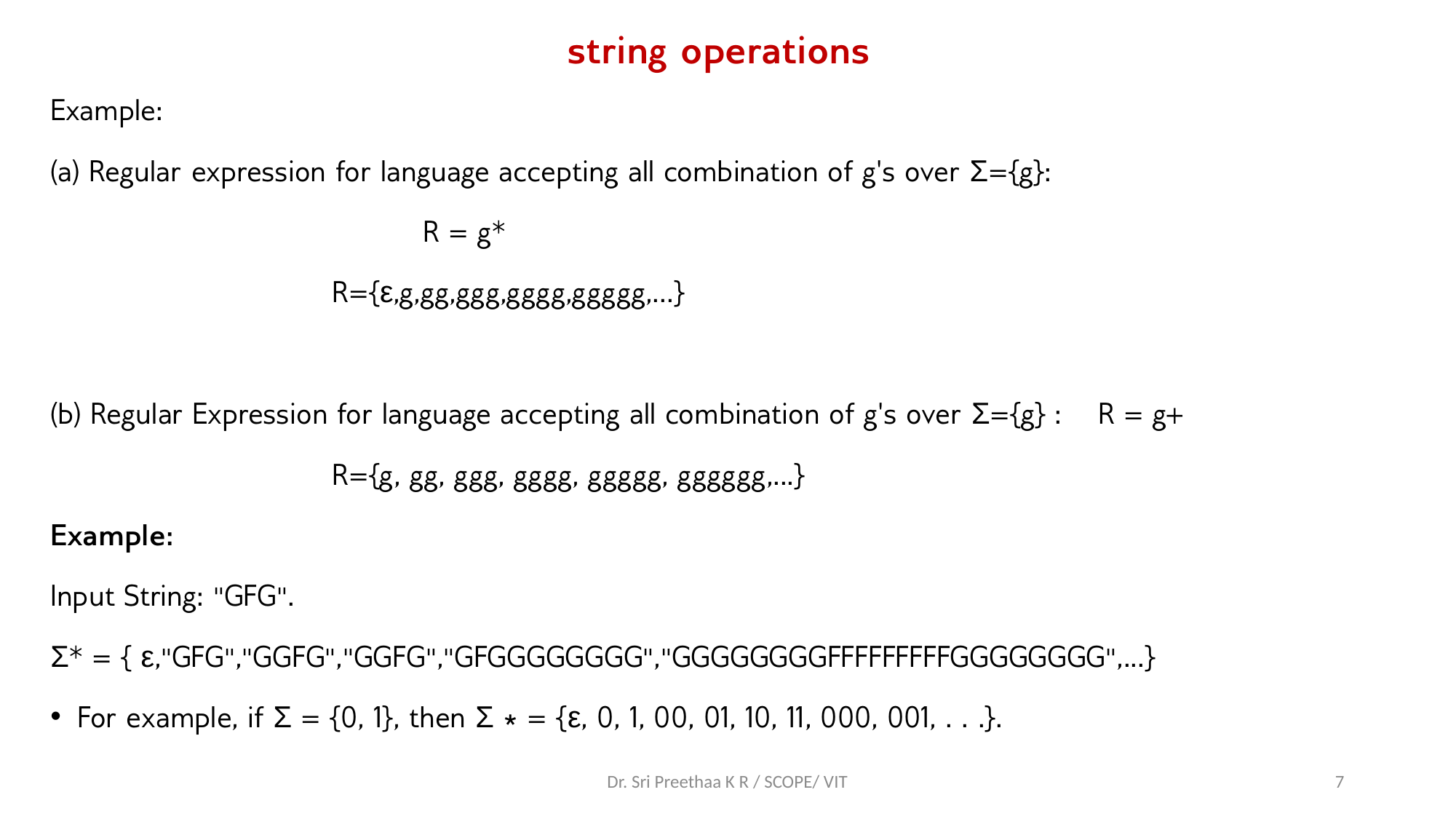

# string operations
Example:
(a) Regular expression for language accepting all combination of g's over Σ={g}:
                                         R = g*
                               R={ε,g,gg,ggg,gggg,ggggg,...}

(b) Regular Expression for language accepting all combination of g's over Σ={g} :    R = g+
                               R={g, gg, ggg, gggg, ggggg, gggggg,...}
Example:
Input String: "GFG".
Σ* = { ε,"GFG","GGFG","GGFG","GFGGGGGGGG","GGGGGGGGFFFFFFFFFGGGGGGGG",...}
For example, if Σ = {0, 1}, then Σ ∗ = {ε, 0, 1, 00, 01, 10, 11, 000, 001, . . .}.
Dr. Sri Preethaa K R / SCOPE/ VIT
7